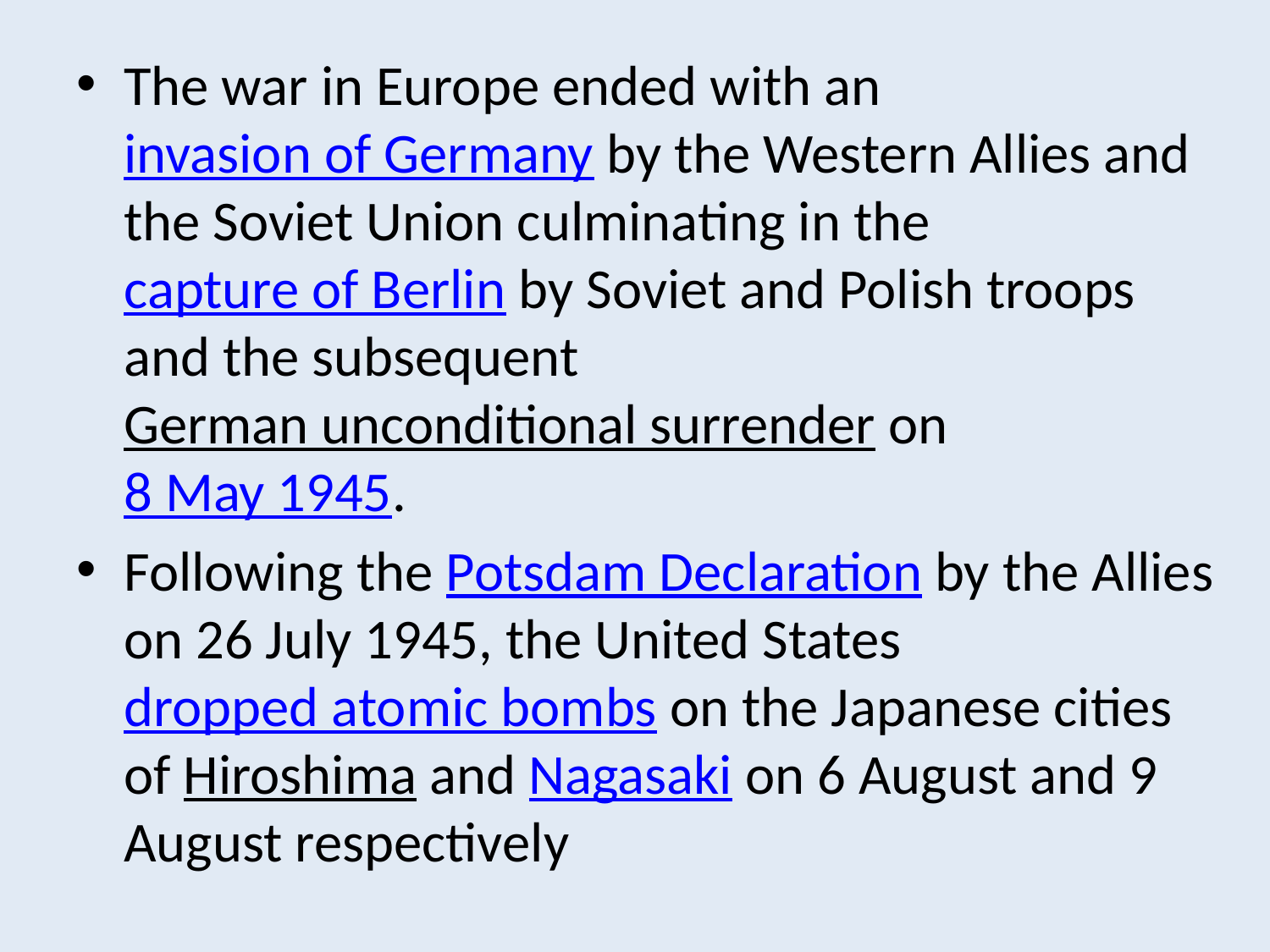

The war in Europe ended with an invasion of Germany by the Western Allies and the Soviet Union culminating in the capture of Berlin by Soviet and Polish troops and the subsequent German unconditional surrender on 8 May 1945.
Following the Potsdam Declaration by the Allies on 26 July 1945, the United States dropped atomic bombs on the Japanese cities of Hiroshima and Nagasaki on 6 August and 9 August respectively